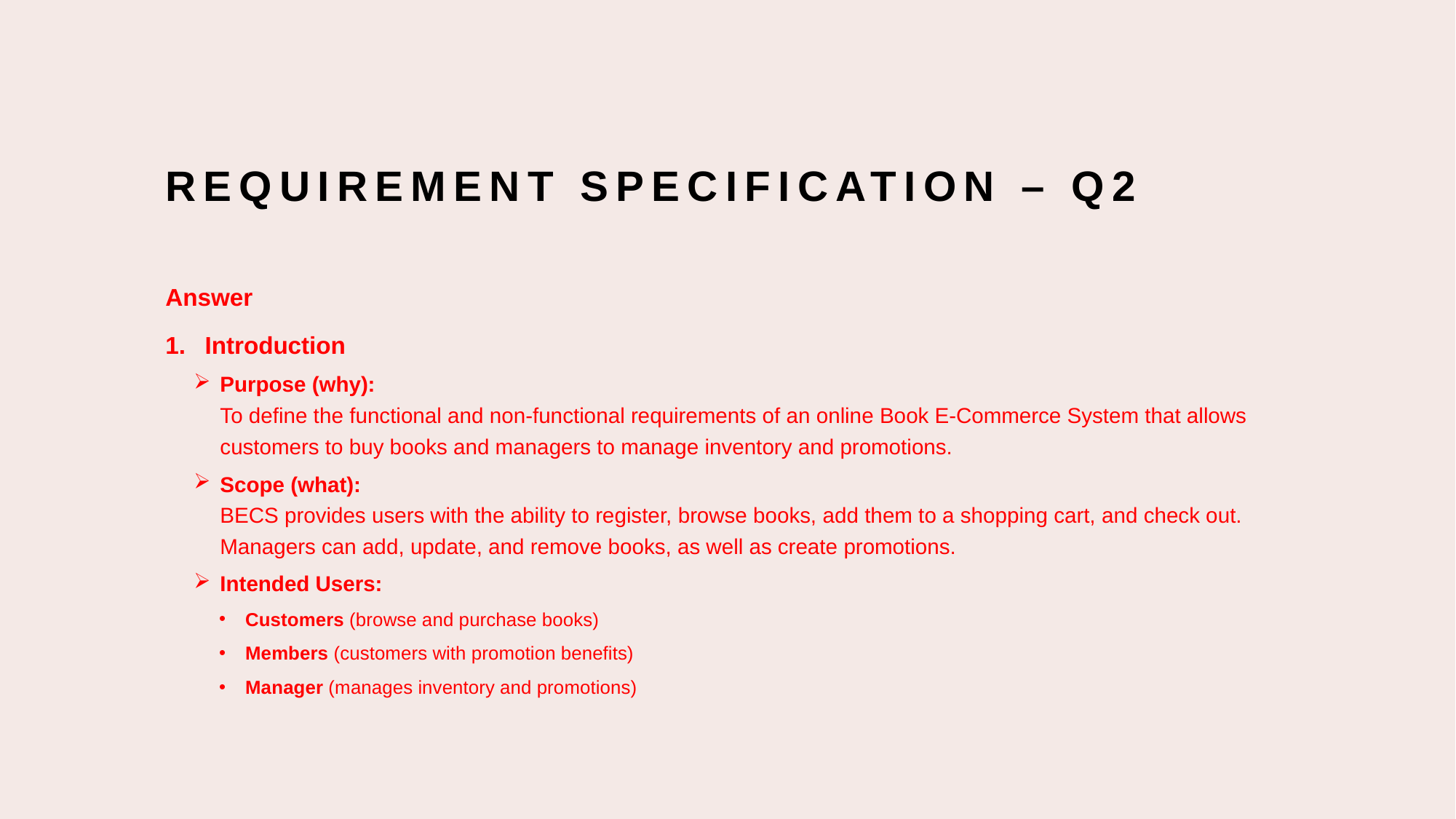

# Requirement Specification – Q2
Answer
Introduction
Purpose (why):
To define the functional and non-functional requirements of an online Book E-Commerce System that allows customers to buy books and managers to manage inventory and promotions.
Scope (what):
BECS provides users with the ability to register, browse books, add them to a shopping cart, and check out. Managers can add, update, and remove books, as well as create promotions.
Intended Users:
Customers (browse and purchase books)
Members (customers with promotion benefits)
Manager (manages inventory and promotions)